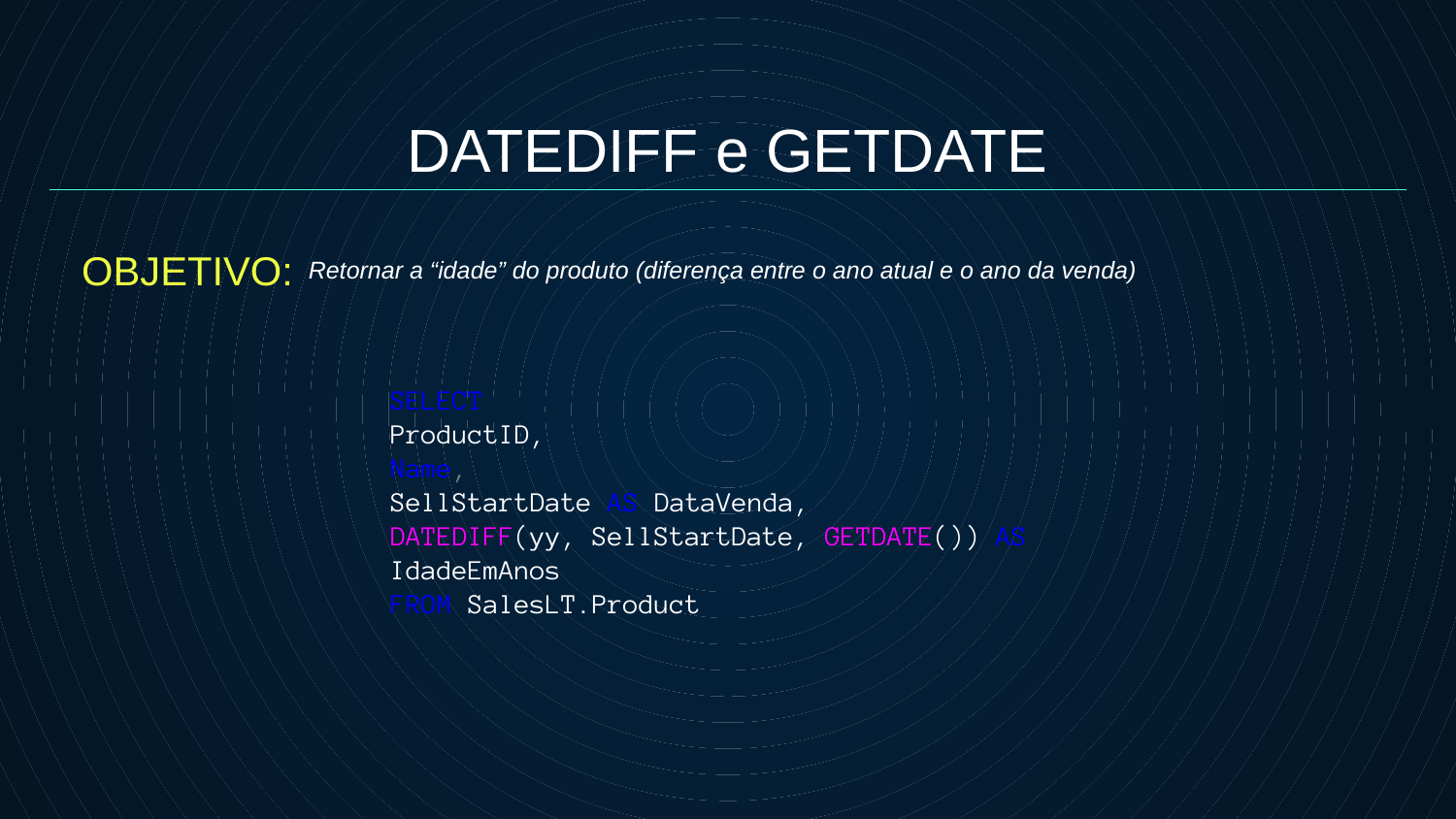

DATEDIFF e GETDATE
OBJETIVO:
Retornar a “idade” do produto (diferença entre o ano atual e o ano da venda)
SELECT
ProductID,
Name,
SellStartDate AS DataVenda,
DATEDIFF(yy, SellStartDate, GETDATE()) AS IdadeEmAnos
FROM SalesLT.Product